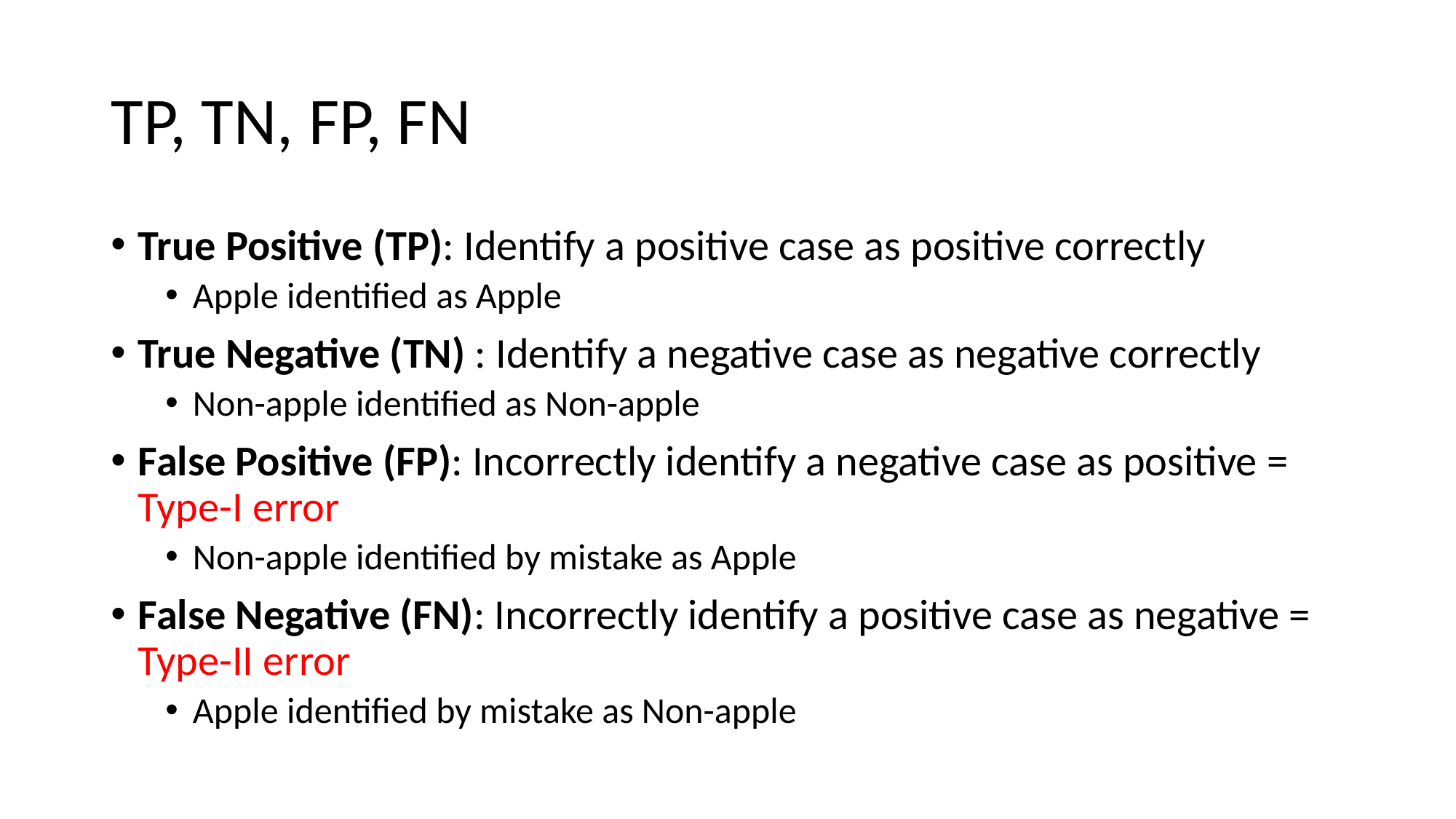

# TP, TN, FP, FN
True Positive (TP): Identify a positive case as positive correctly
Apple identified as Apple
True Negative (TN) : Identify a negative case as negative correctly
Non-apple identified as Non-apple
False Positive (FP): Incorrectly identify a negative case as positive = Type-I error
Non-apple identified by mistake as Apple
False Negative (FN): Incorrectly identify a positive case as negative = Type-II error
Apple identified by mistake as Non-apple